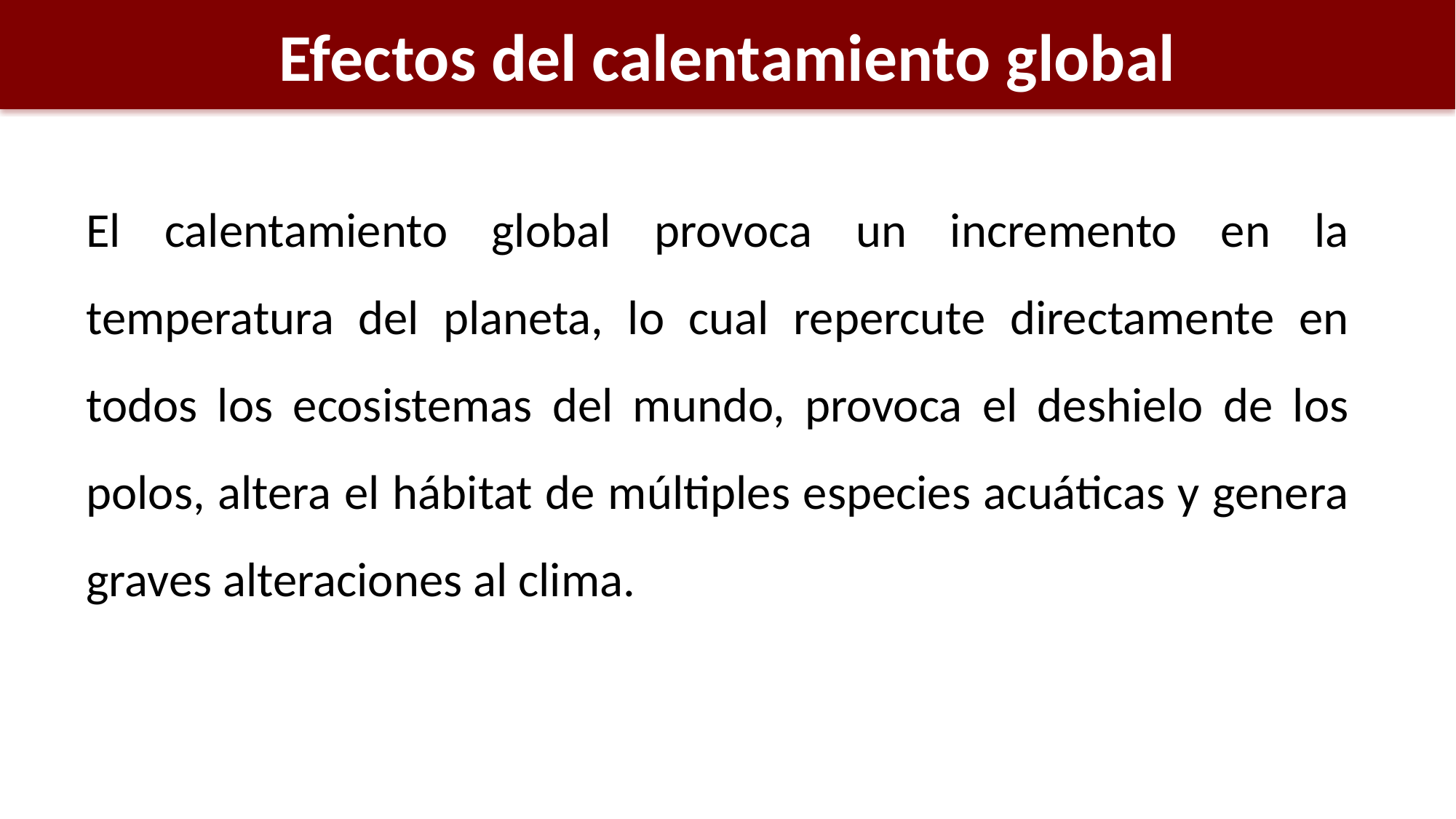

Efectos del calentamiento global
El calentamiento global provoca un incremento en la temperatura del planeta, lo cual repercute directamente en todos los ecosistemas del mundo, provoca el deshielo de los polos, altera el hábitat de múltiples especies acuáticas y genera graves alteraciones al clima.